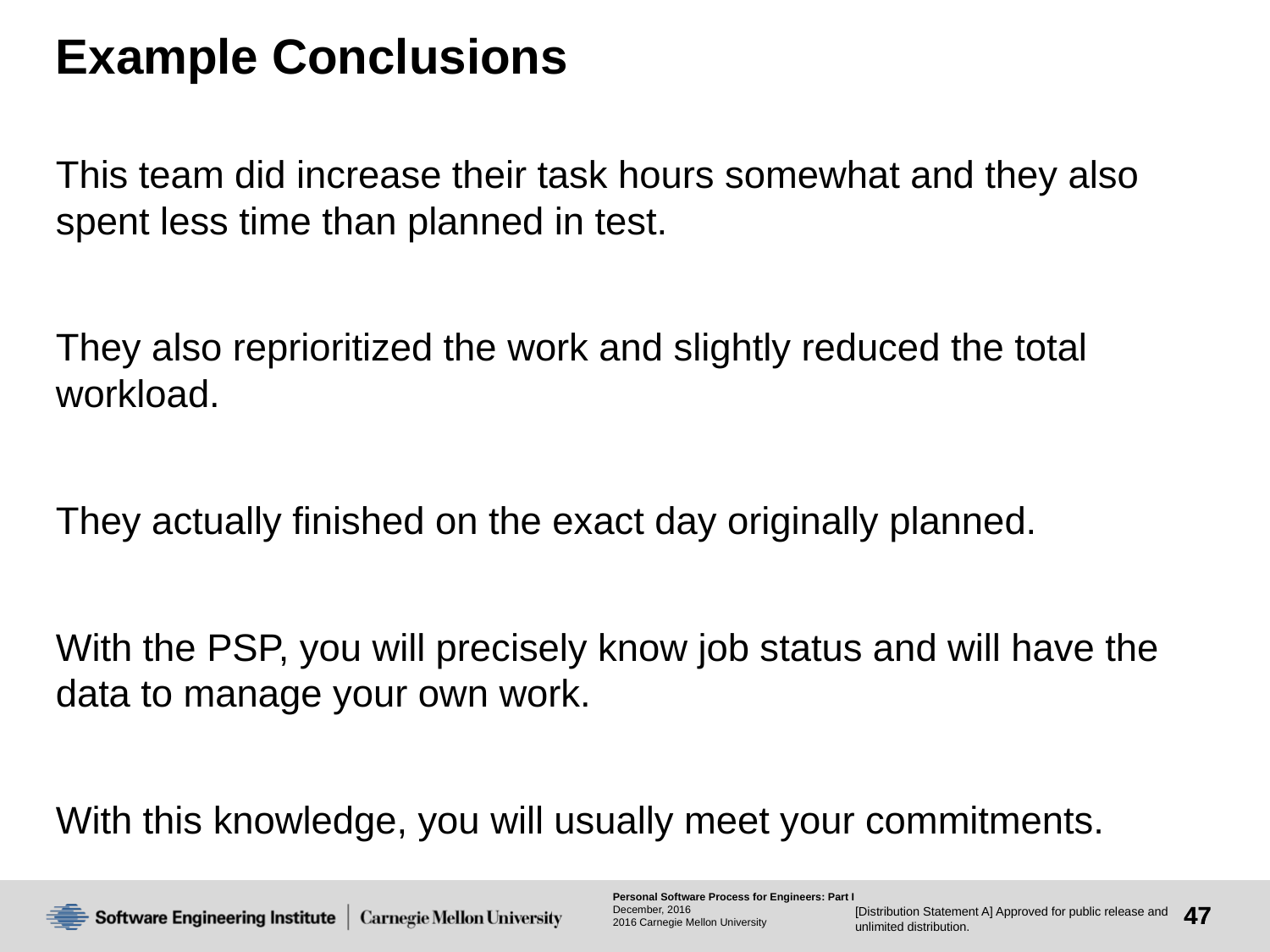

# Example Conclusions
This team did increase their task hours somewhat and they also spent less time than planned in test.

They also reprioritized the work and slightly reduced the total workload.

They actually finished on the exact day originally planned.

With the PSP, you will precisely know job status and will have the data to manage your own work.

With this knowledge, you will usually meet your commitments.